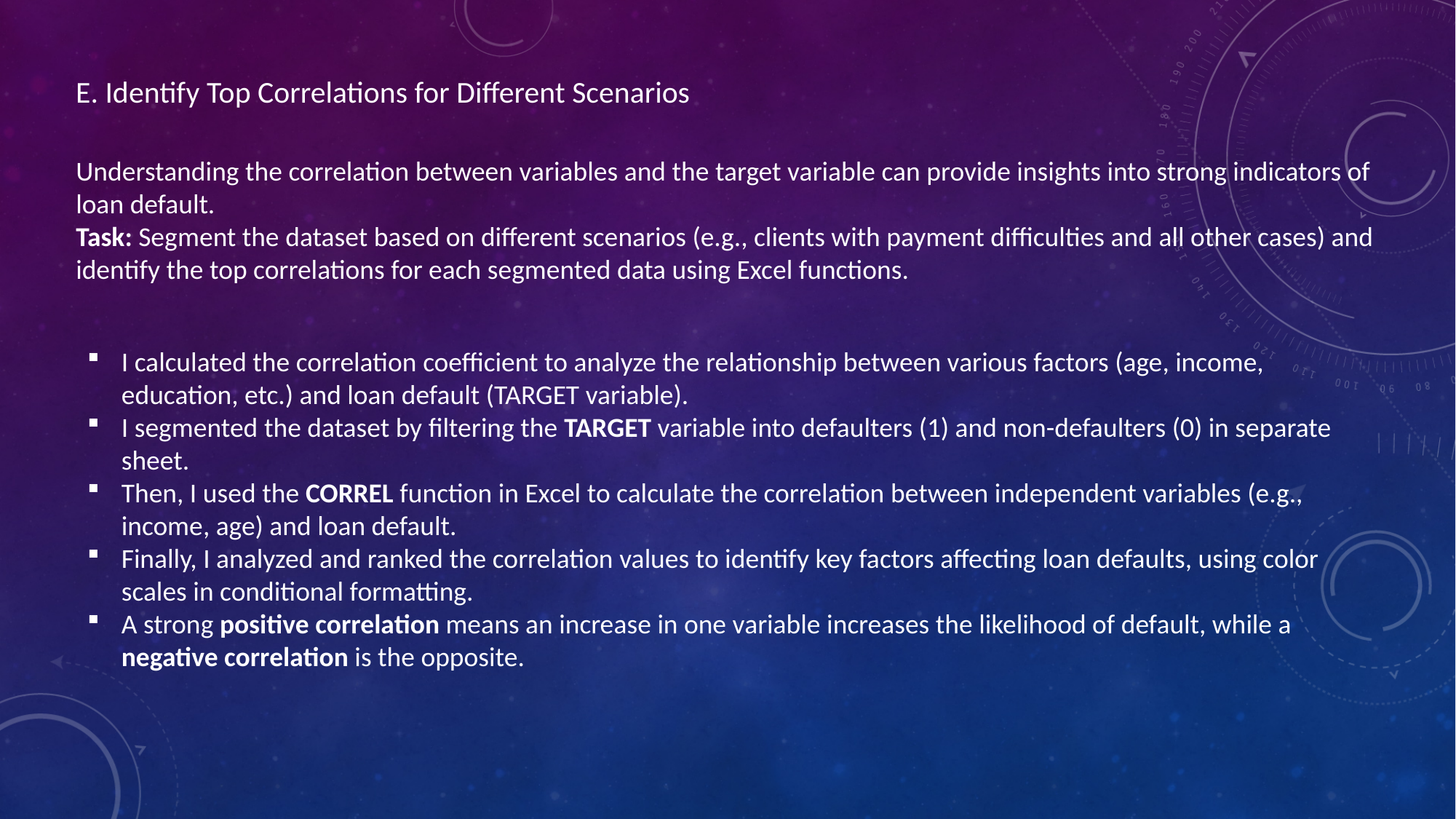

E. Identify Top Correlations for Different Scenarios
Understanding the correlation between variables and the target variable can provide insights into strong indicators of loan default.
Task: Segment the dataset based on different scenarios (e.g., clients with payment difficulties and all other cases) and identify the top correlations for each segmented data using Excel functions.
I calculated the correlation coefficient to analyze the relationship between various factors (age, income, education, etc.) and loan default (TARGET variable).
I segmented the dataset by filtering the TARGET variable into defaulters (1) and non-defaulters (0) in separate sheet.
Then, I used the CORREL function in Excel to calculate the correlation between independent variables (e.g., income, age) and loan default.
Finally, I analyzed and ranked the correlation values to identify key factors affecting loan defaults, using color scales in conditional formatting.
A strong positive correlation means an increase in one variable increases the likelihood of default, while a negative correlation is the opposite.